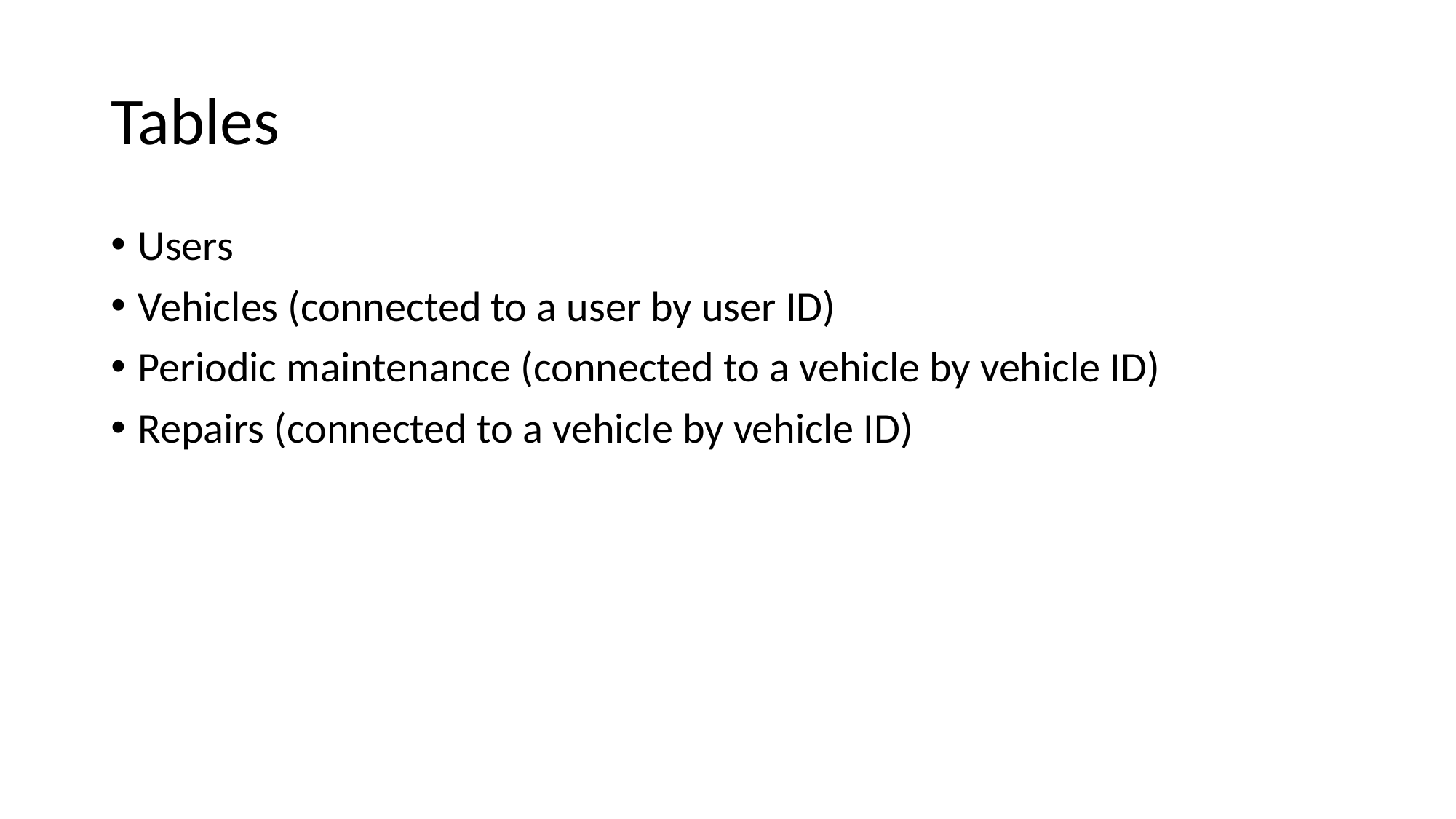

# Tables
Users
Vehicles (connected to a user by user ID)
Periodic maintenance (connected to a vehicle by vehicle ID)
Repairs (connected to a vehicle by vehicle ID)